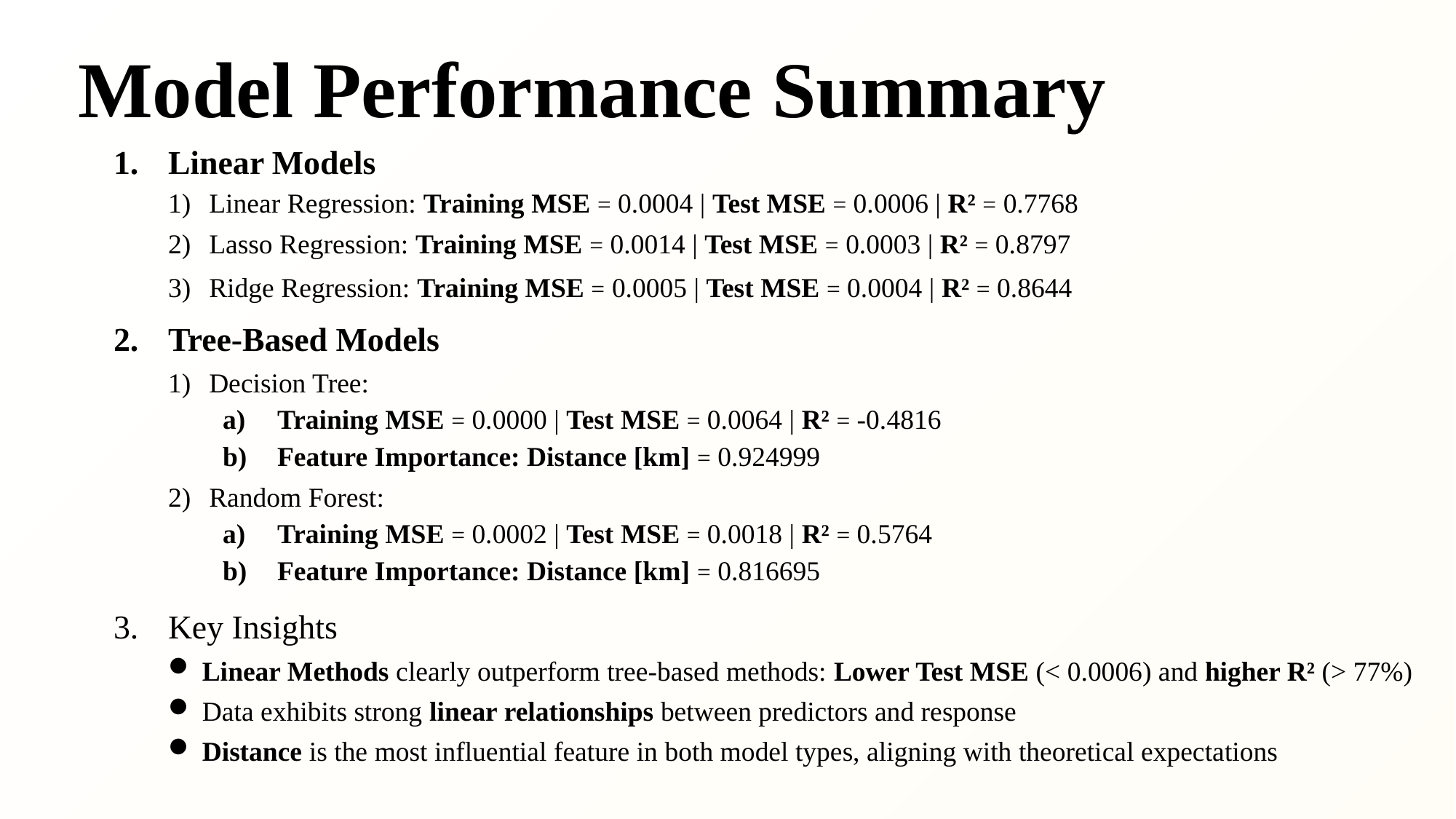

# Model Performance Summary
Linear Models
Linear Regression: Training MSE = 0.0004 | Test MSE = 0.0006 | R² = 0.7768
Lasso Regression: Training MSE = 0.0014 | Test MSE = 0.0003 | R² = 0.8797
Ridge Regression: Training MSE = 0.0005 | Test MSE = 0.0004 | R² = 0.8644
Tree-Based Models
Decision Tree:
Training MSE = 0.0000 | Test MSE = 0.0064 | R² = -0.4816
Feature Importance: Distance [km] = 0.924999
Random Forest:
Training MSE = 0.0002 | Test MSE = 0.0018 | R² = 0.5764
Feature Importance: Distance [km] = 0.816695
Key Insights
Linear Methods clearly outperform tree-based methods: Lower Test MSE (< 0.0006) and higher R² (> 77%)
Data exhibits strong linear relationships between predictors and response
Distance is the most influential feature in both model types, aligning with theoretical expectations